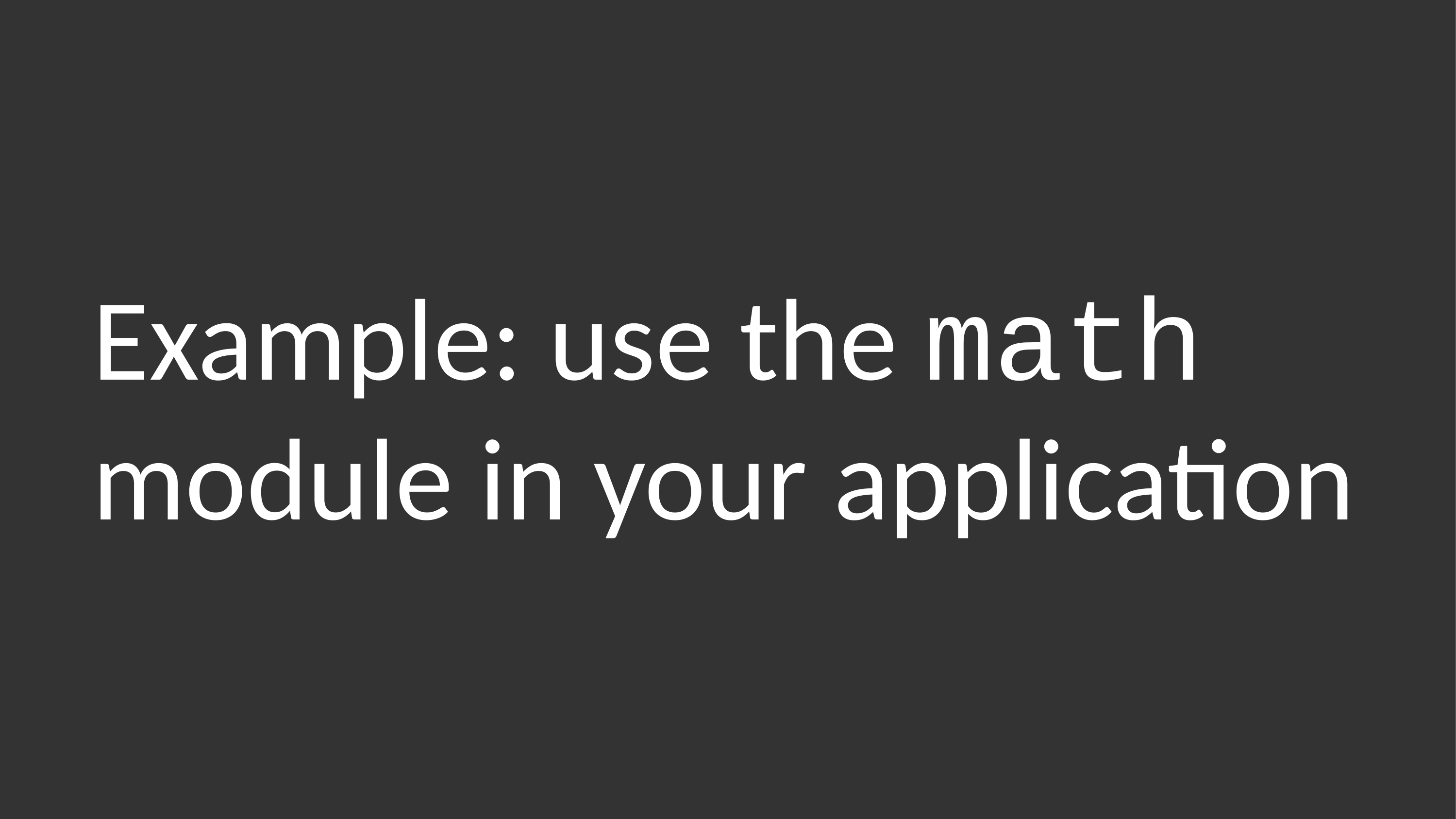

# Example: use the math module in your application